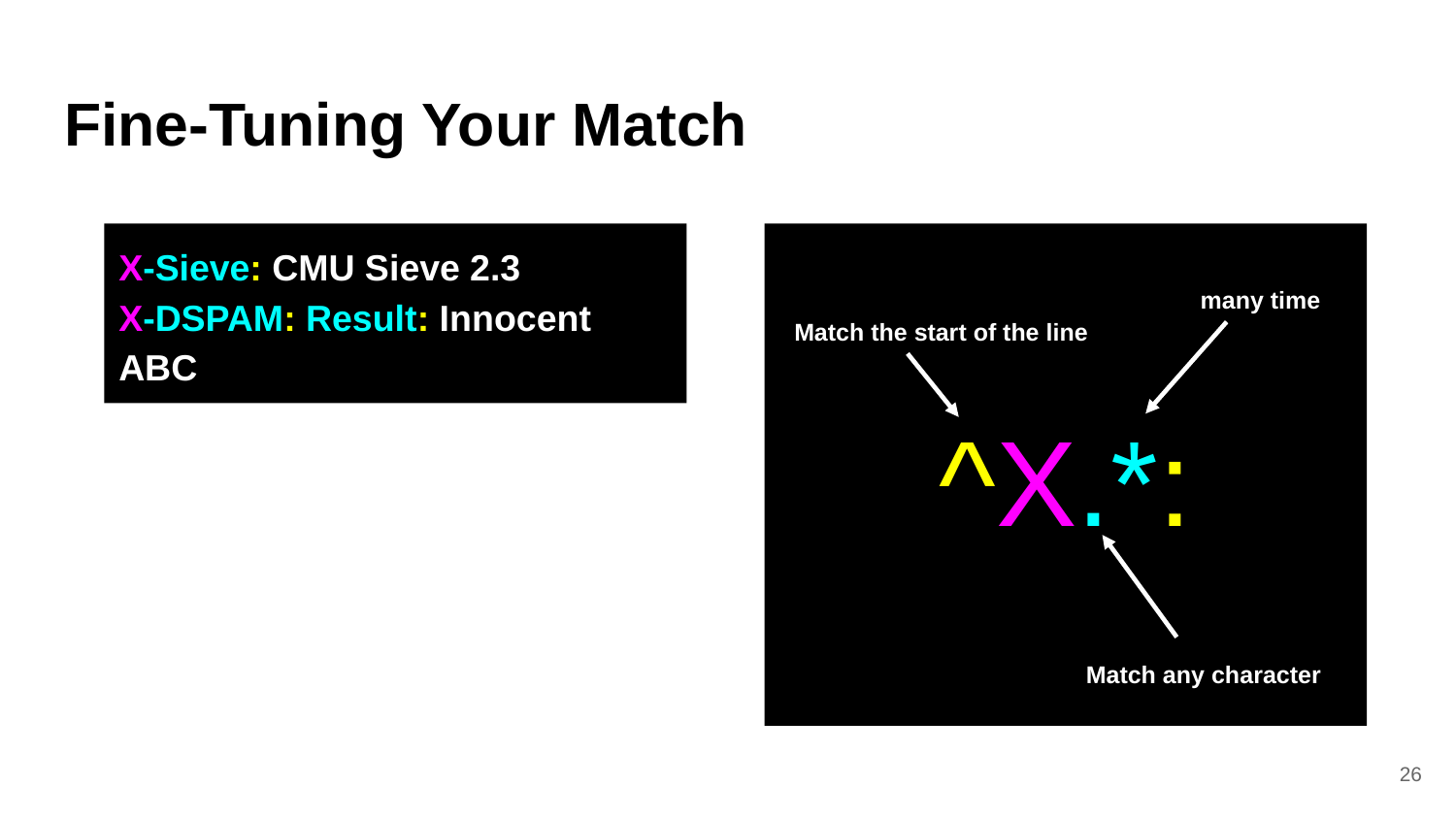

# Fine-Tuning Your Match
X-Sieve: CMU Sieve 2.3
X-DSPAM: Result: Innocent
ABC

^X.*:

many time
Match the start of the line
Match any character
26